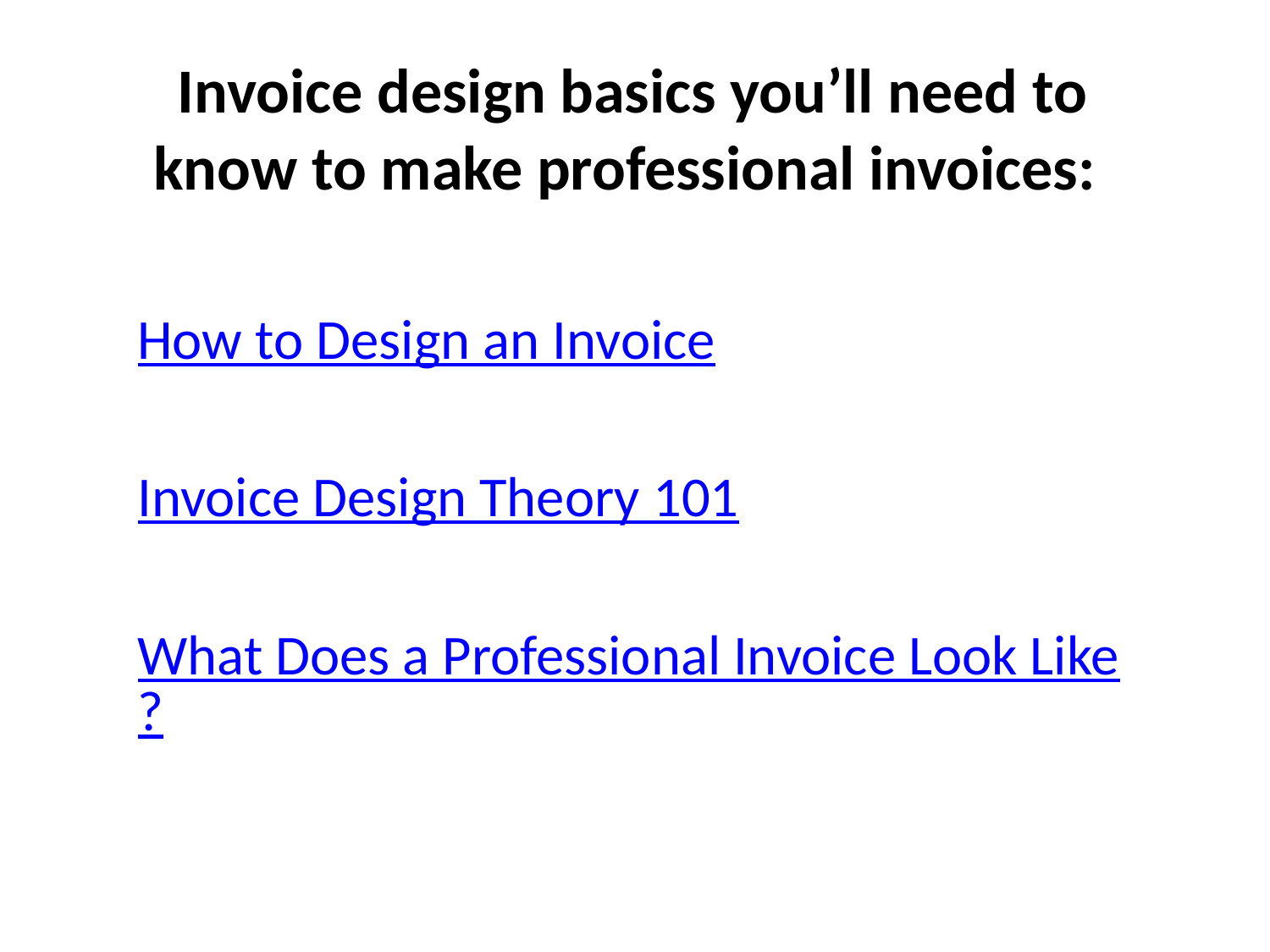

# Invoice design basics you’ll need to know to make professional invoices:
How to Design an Invoice

Invoice Design Theory 101

What Does a Professional Invoice Look Like?